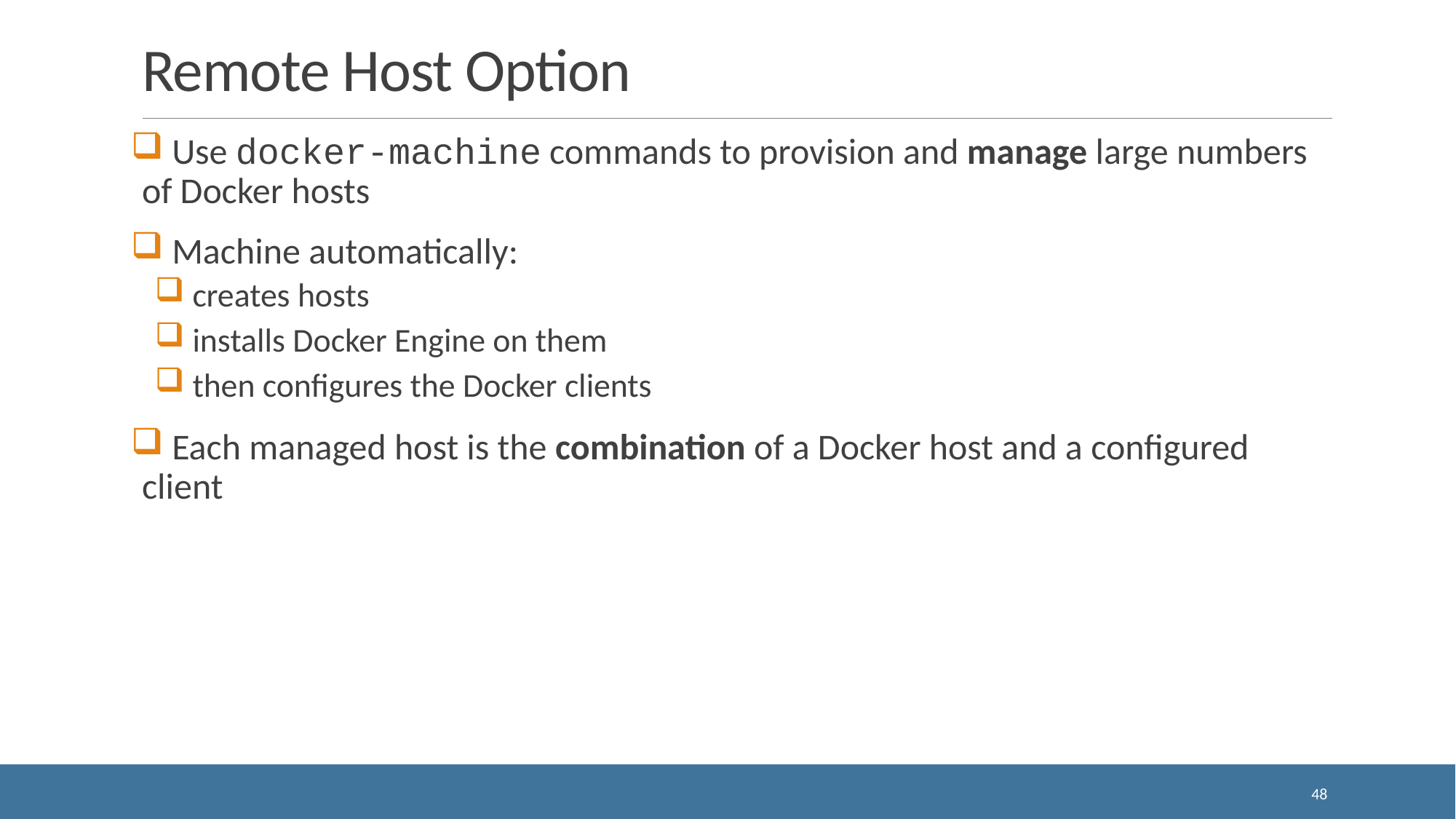

# Remote Host Option
 Use docker-machine commands to provision and manage large numbers of Docker hosts
 Machine automatically:
 creates hosts
 installs Docker Engine on them
 then configures the Docker clients
 Each managed host is the combination of a Docker host and a configured client

48